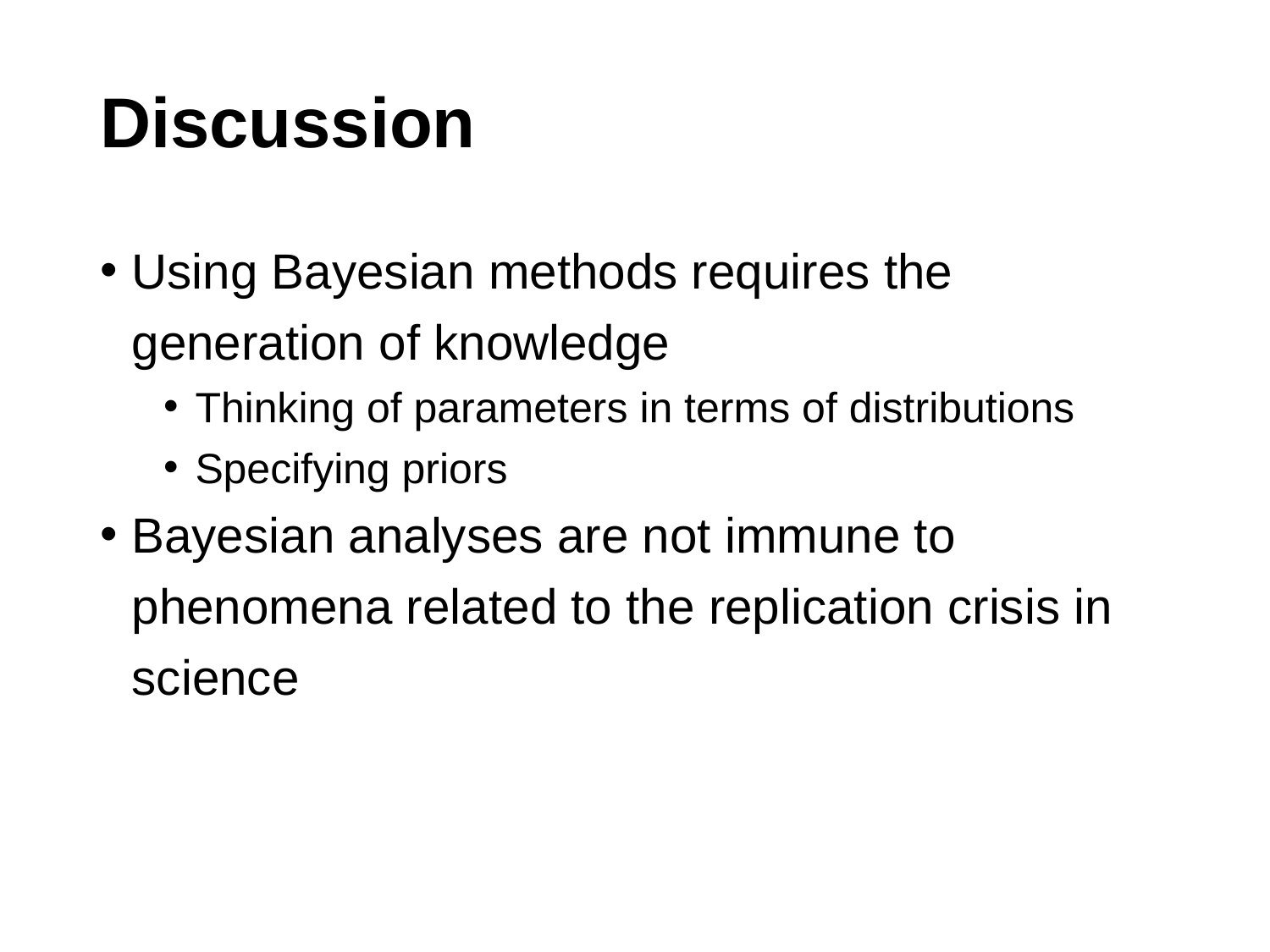

# Discussion

Using Bayesian methods requires the generation of knowledge
Thinking of parameters in terms of distributions
Specifying priors
Bayesian analyses are not immune to phenomena related to the replication crisis in science